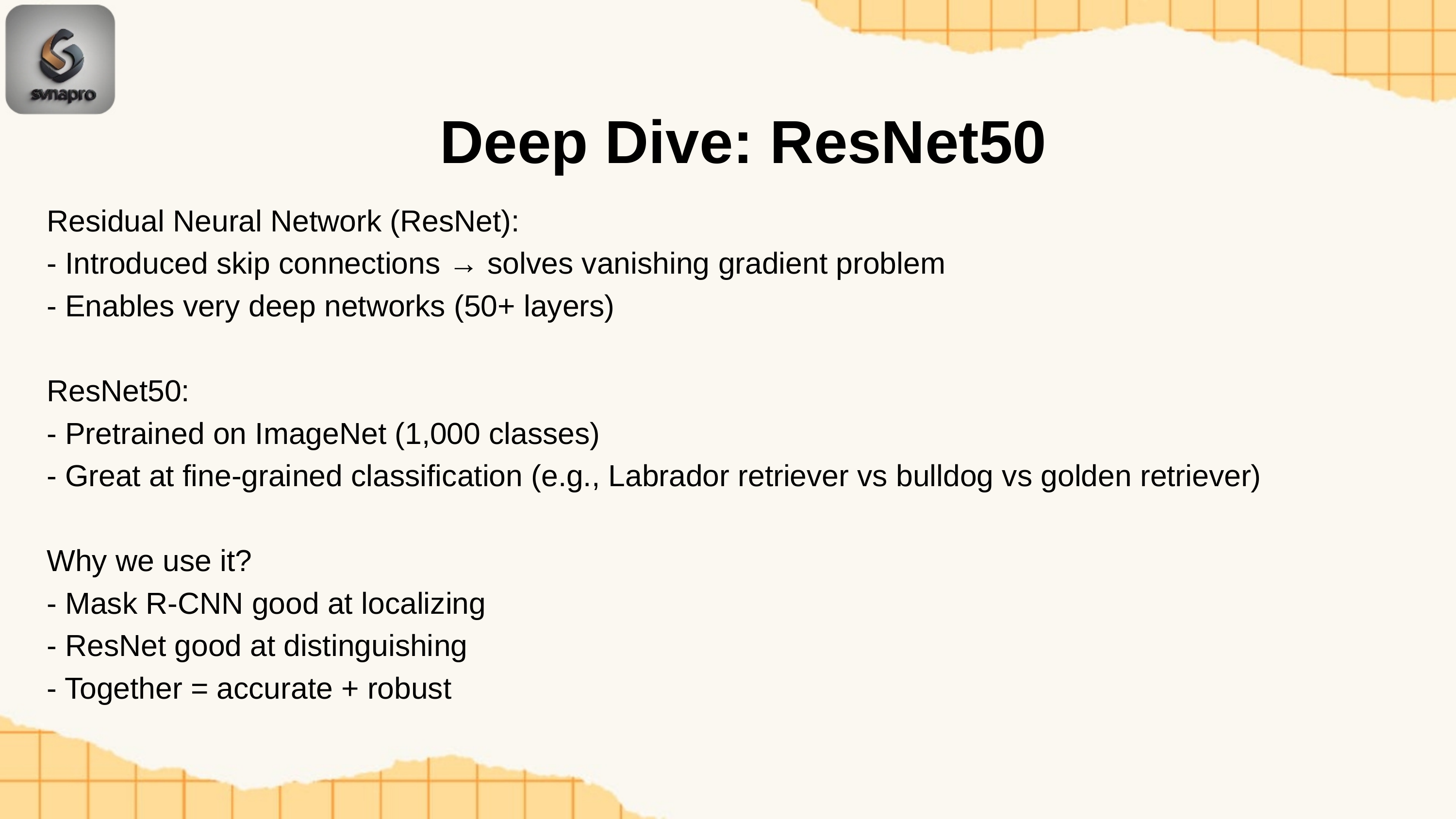

Deep Dive: ResNet50
Residual Neural Network (ResNet):
- Introduced skip connections → solves vanishing gradient problem
- Enables very deep networks (50+ layers)

ResNet50:
- Pretrained on ImageNet (1,000 classes)
- Great at fine-grained classification (e.g., Labrador retriever vs bulldog vs golden retriever)

Why we use it?
- Mask R-CNN good at localizing
- ResNet good at distinguishing
- Together = accurate + robust